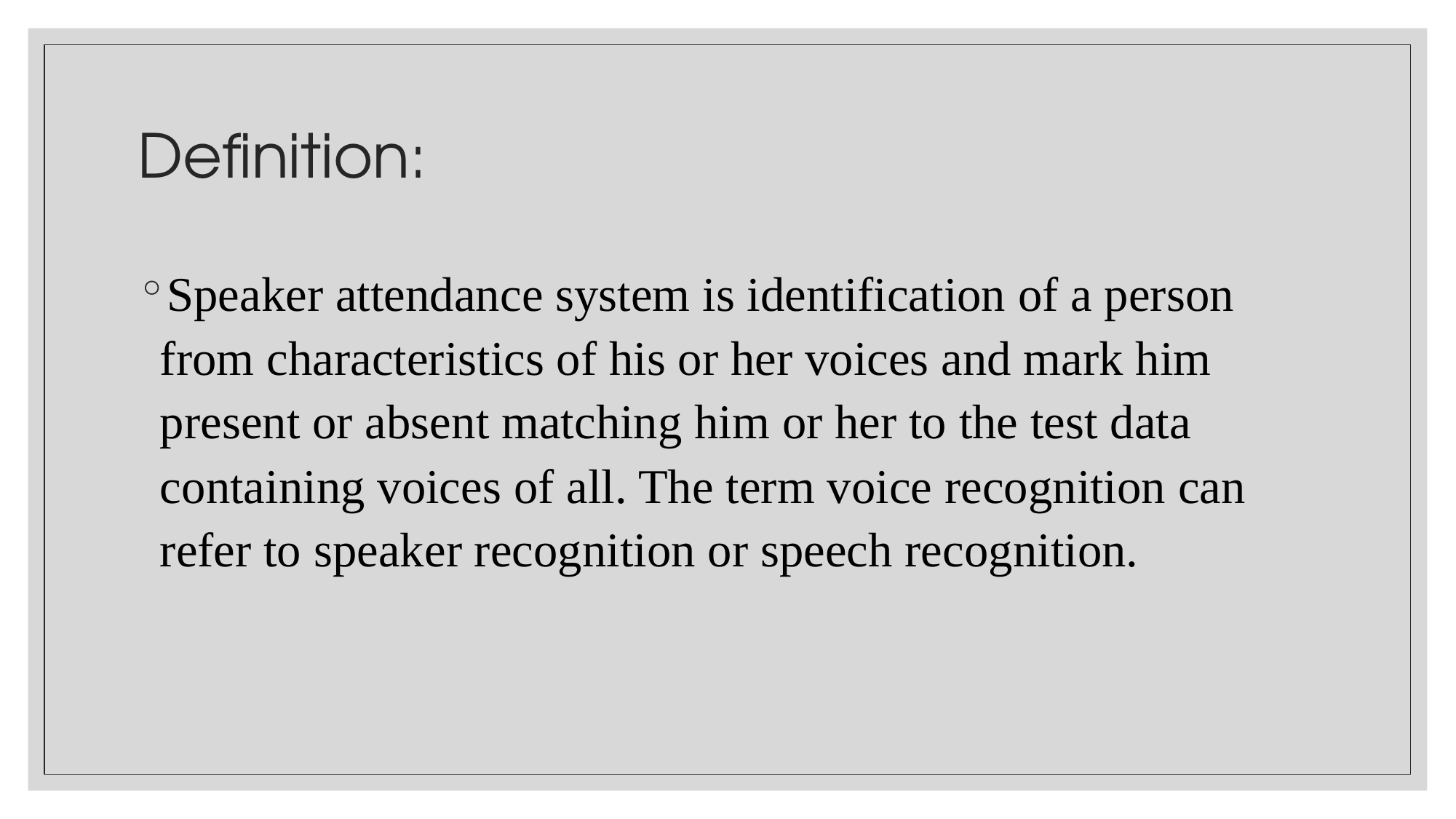

# Definition:
Speaker attendance system is identification of a person from characteristics of his or her voices and mark him present or absent matching him or her to the test data containing voices of all. The term voice recognition can refer to speaker recognition or speech recognition.